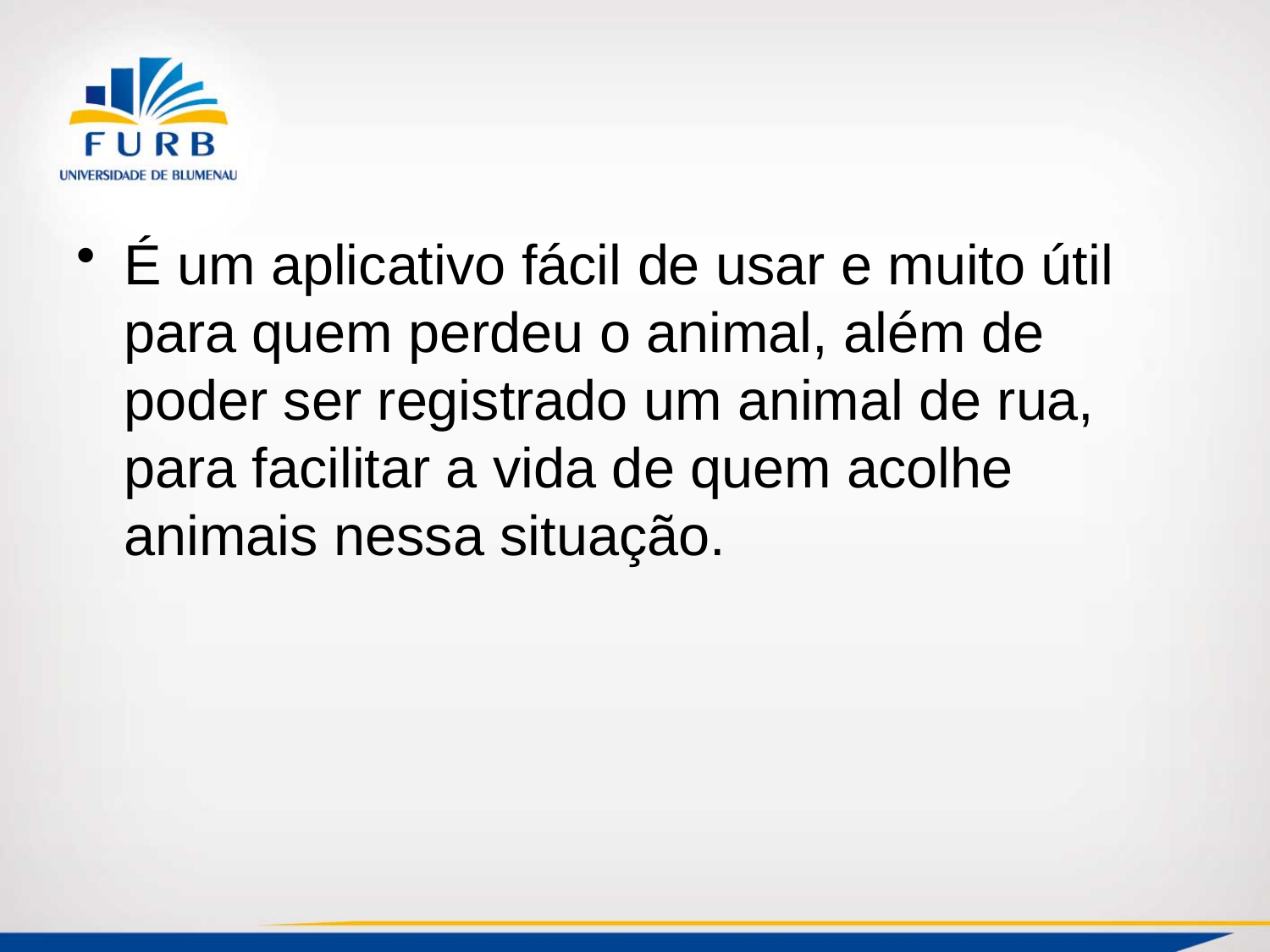

#
É um aplicativo fácil de usar e muito útil para quem perdeu o animal, além de poder ser registrado um animal de rua, para facilitar a vida de quem acolhe animais nessa situação.